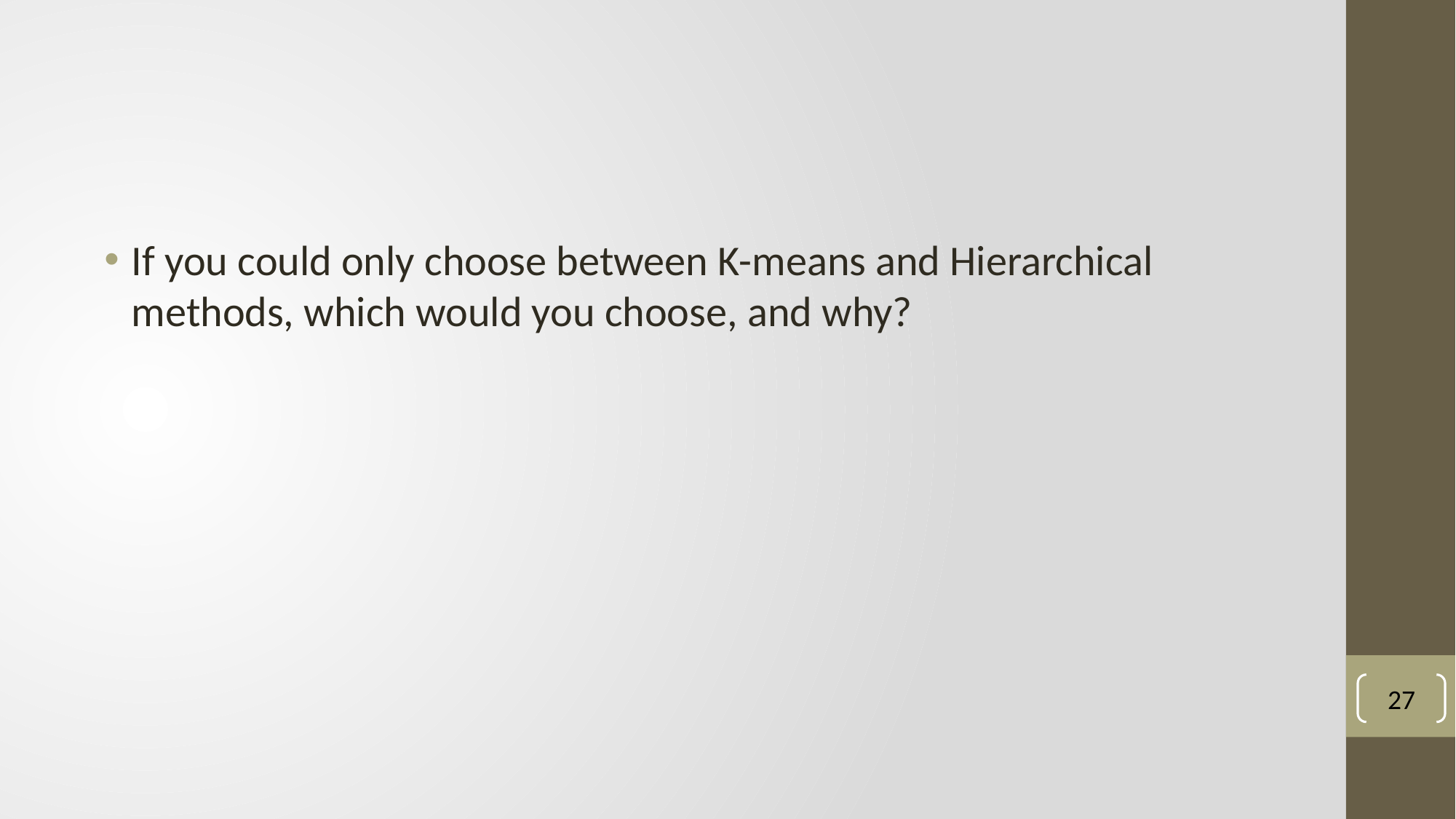

If you could only choose between K-means and Hierarchical methods, which would you choose, and why?
27